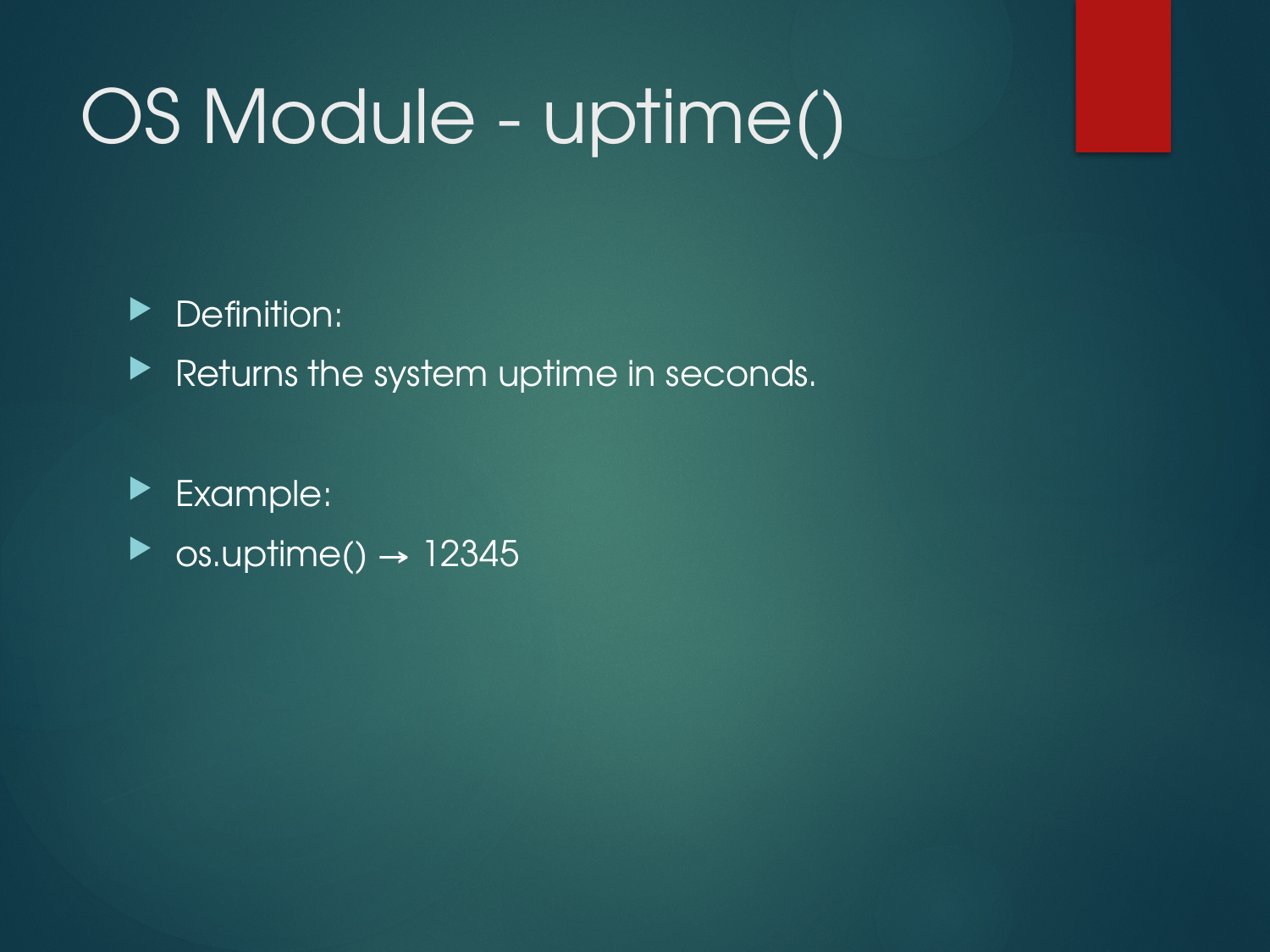

# OS Module - uptime()
Definition:
Returns the system uptime in seconds.

Example:
os.uptime() → 12345